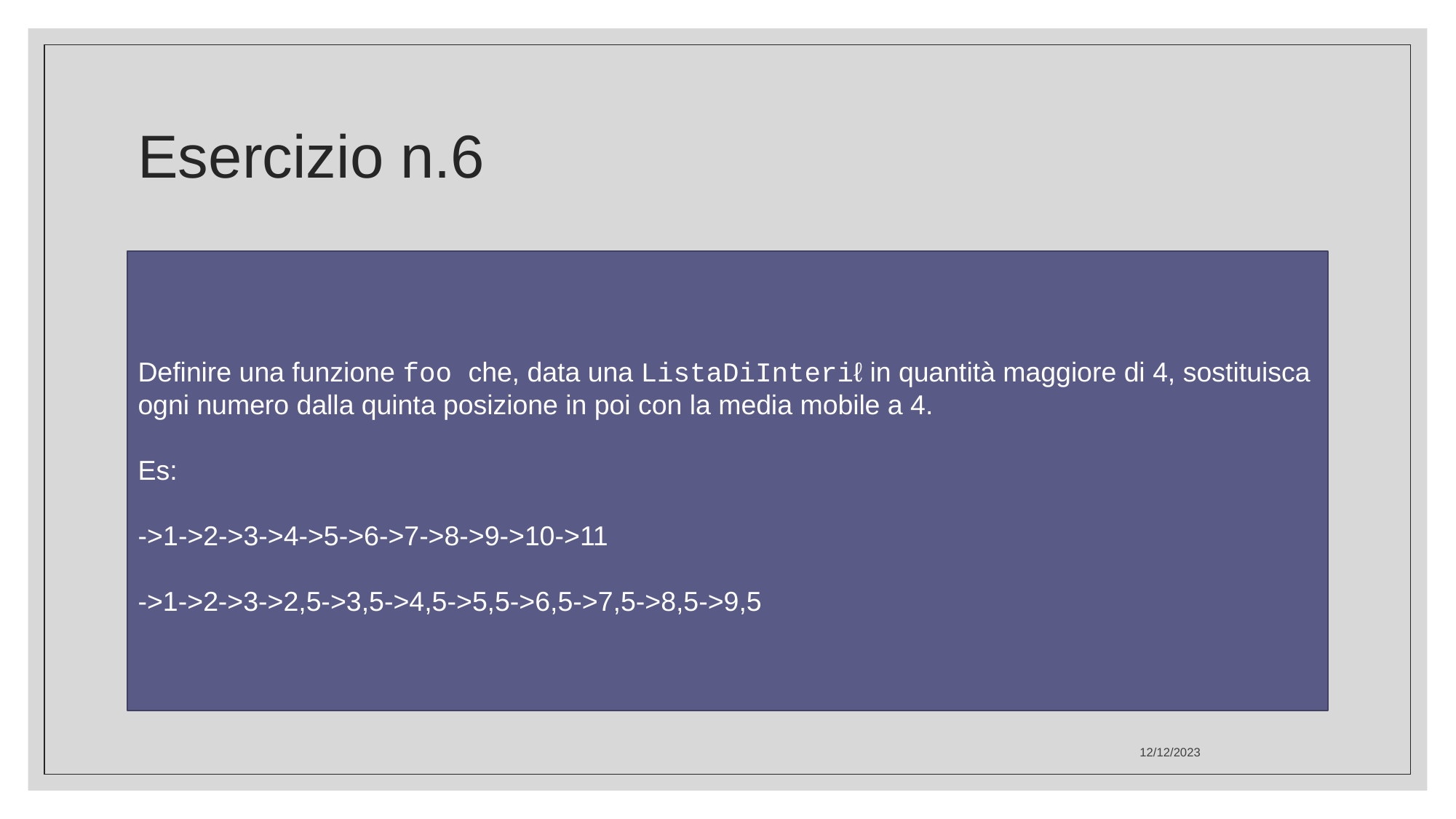

Esercizio n.6

Definire una funzione foo che, data una ListaDiInteriℓ in quantità maggiore di 4, sostituisca ogni numero dalla quinta posizione in poi con la media mobile a 4.

Es:

->1->2->3->4->5->6->7->8->9->10->11

->1->2->3->2,5->3,5->4,5->5,5->6,5->7,5->8,5->9,5

12/12/2023